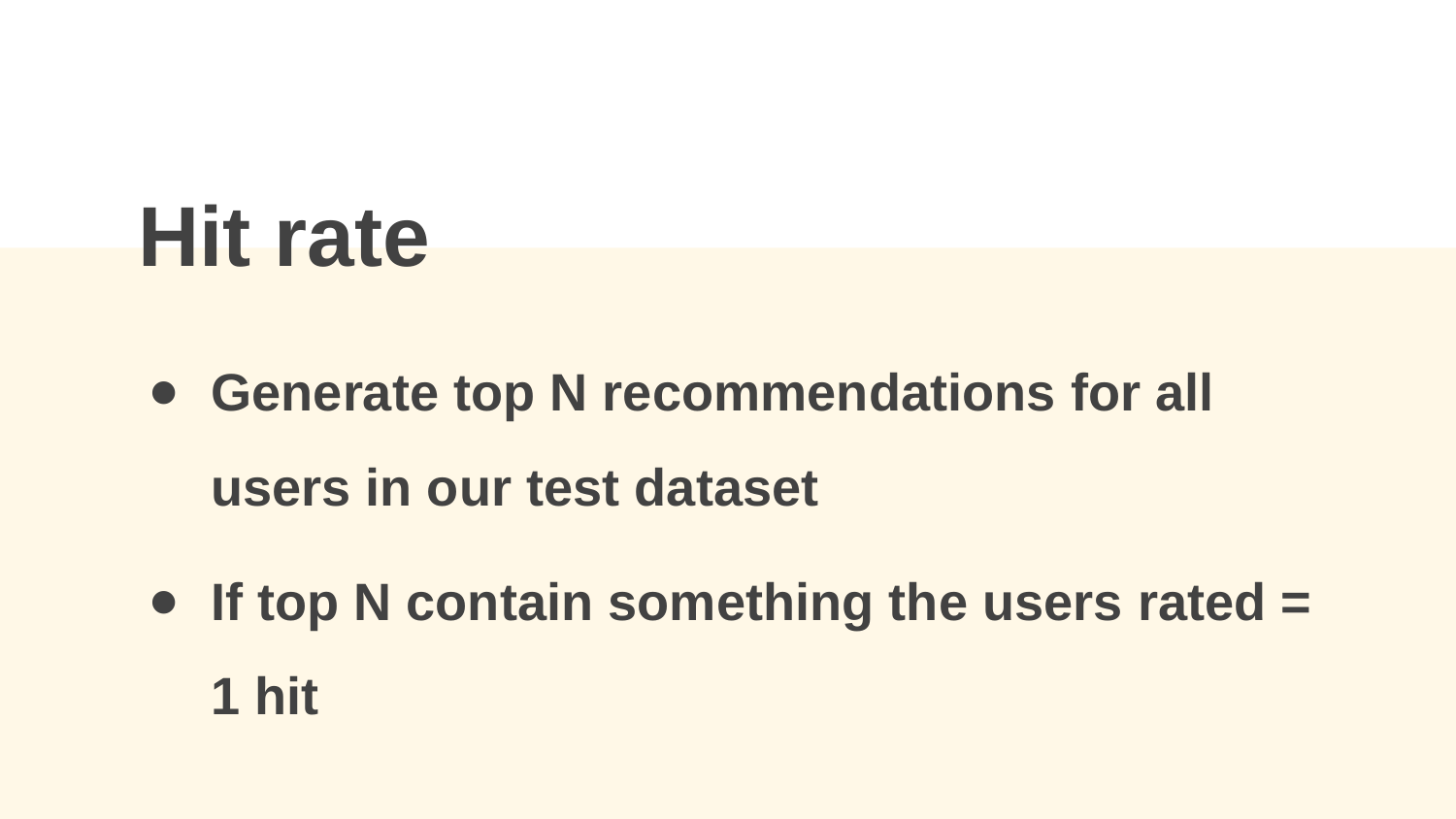

# Hit rate

Generate top N recommendations for all users in our test dataset
If top N contain something the users rated = 1 hit